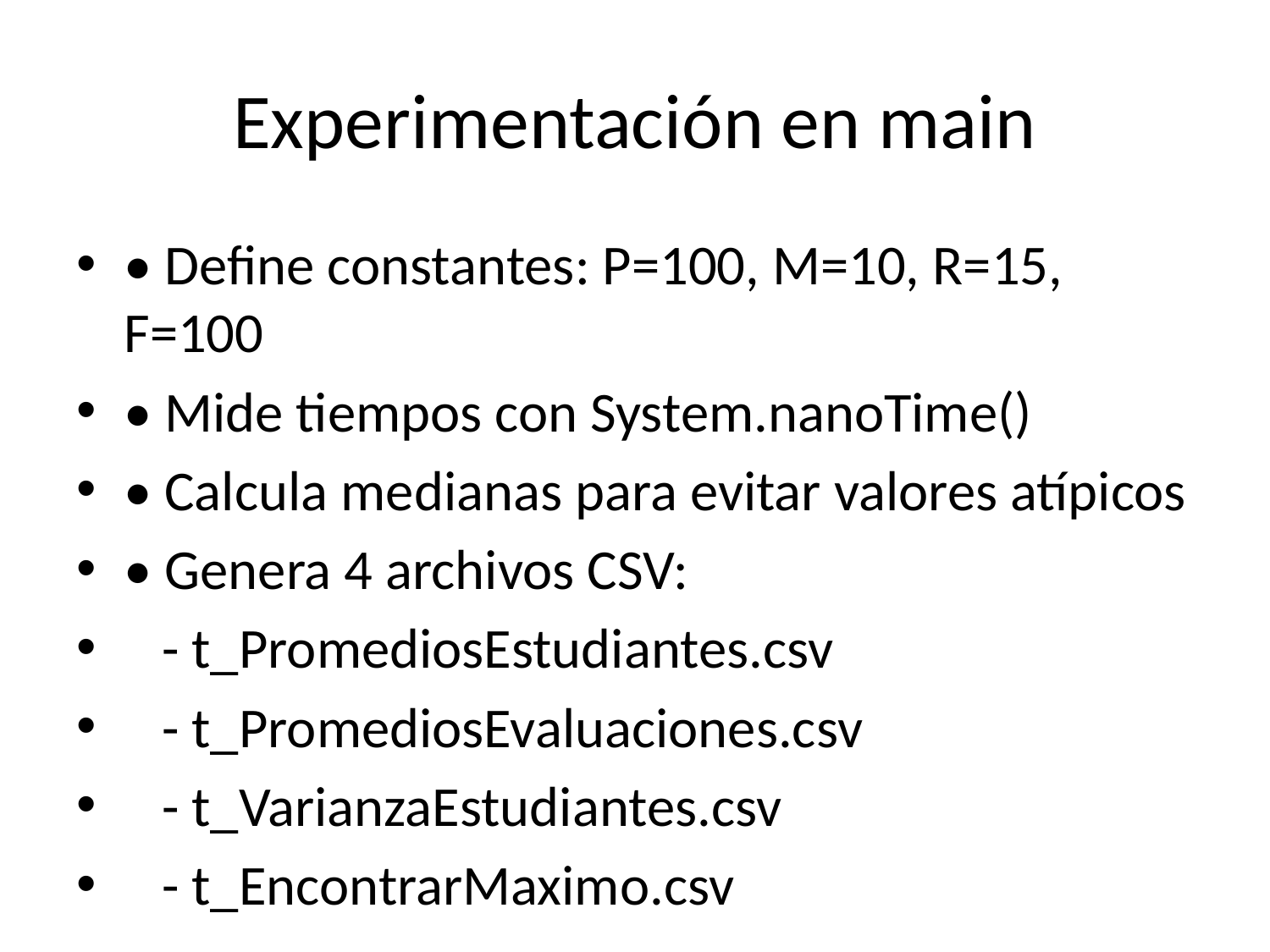

# Experimentación en main
• Define constantes: P=100, M=10, R=15, F=100
• Mide tiempos con System.nanoTime()
• Calcula medianas para evitar valores atípicos
• Genera 4 archivos CSV:
   - t_PromediosEstudiantes.csv
   - t_PromediosEvaluaciones.csv
   - t_VarianzaEstudiantes.csv
   - t_EncontrarMaximo.csv